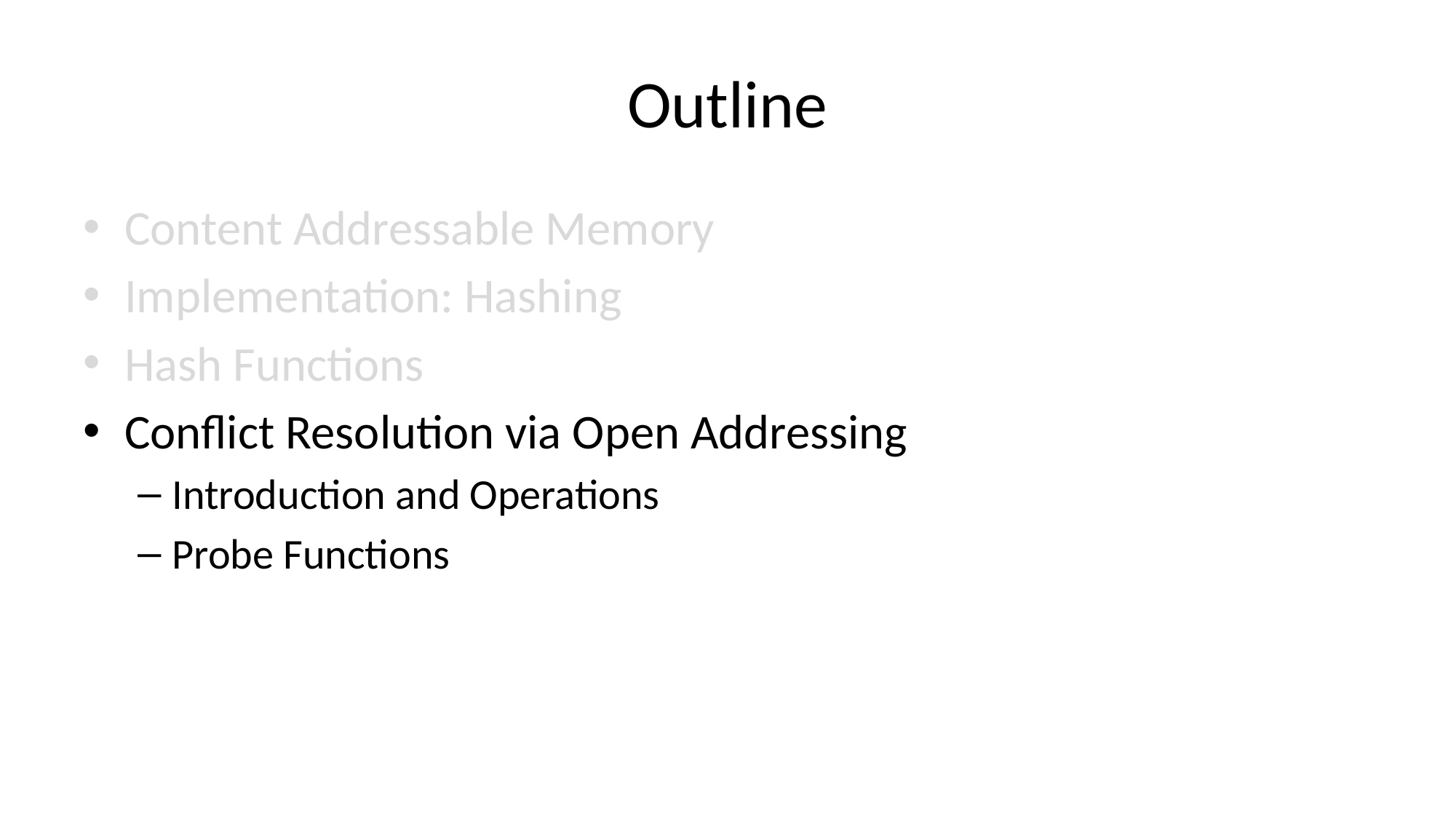

# Outline
Content Addressable Memory
Implementation: Hashing
Hash Functions
Conflict Resolution via Open Addressing
Introduction and Operations
Probe Functions